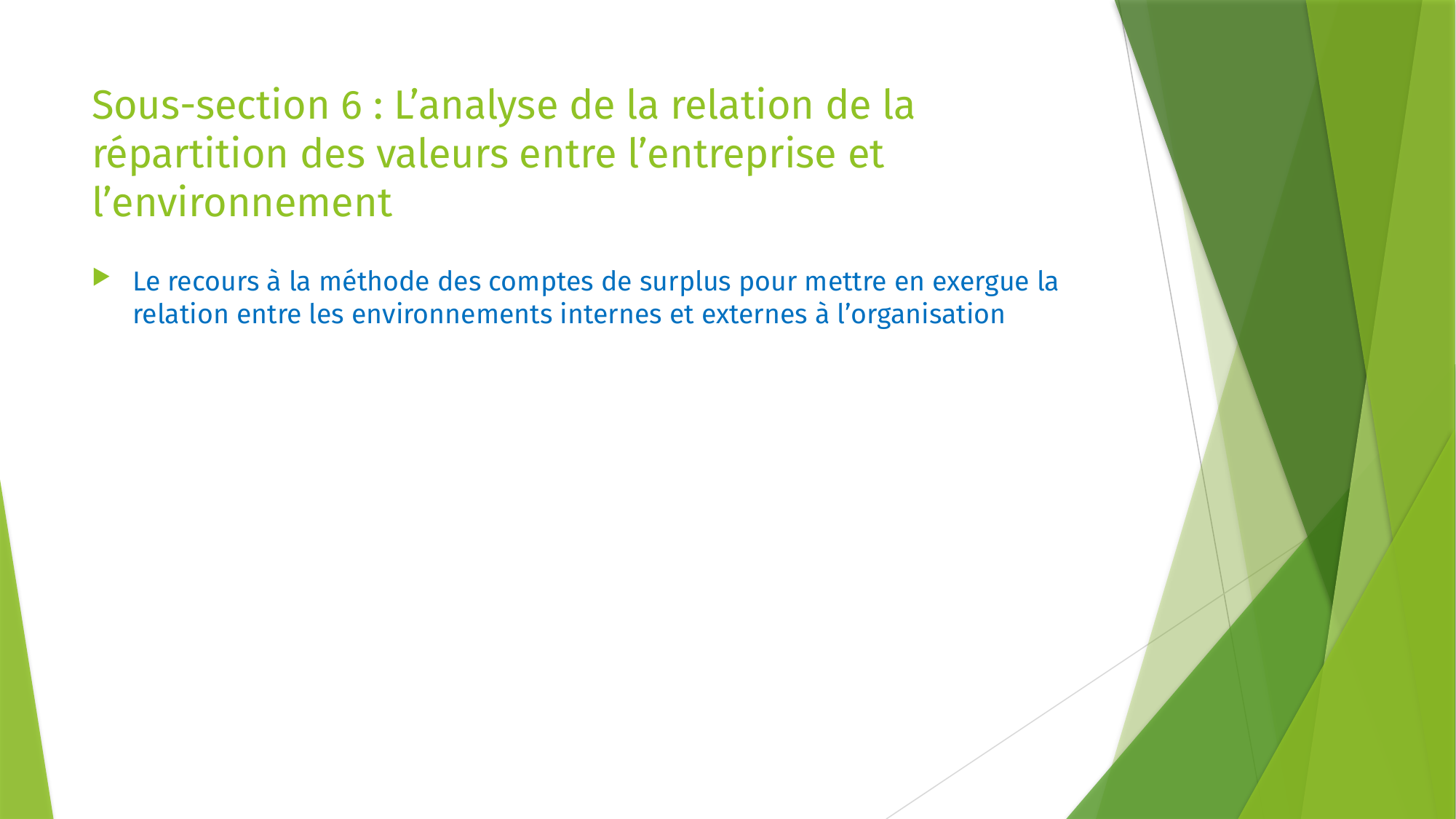

# Sous-section 6 : L’analyse de la relation de la répartition des valeurs entre l’entreprise et l’environnement
Le recours à la méthode des comptes de surplus pour mettre en exergue la relation entre les environnements internes et externes à l’organisation